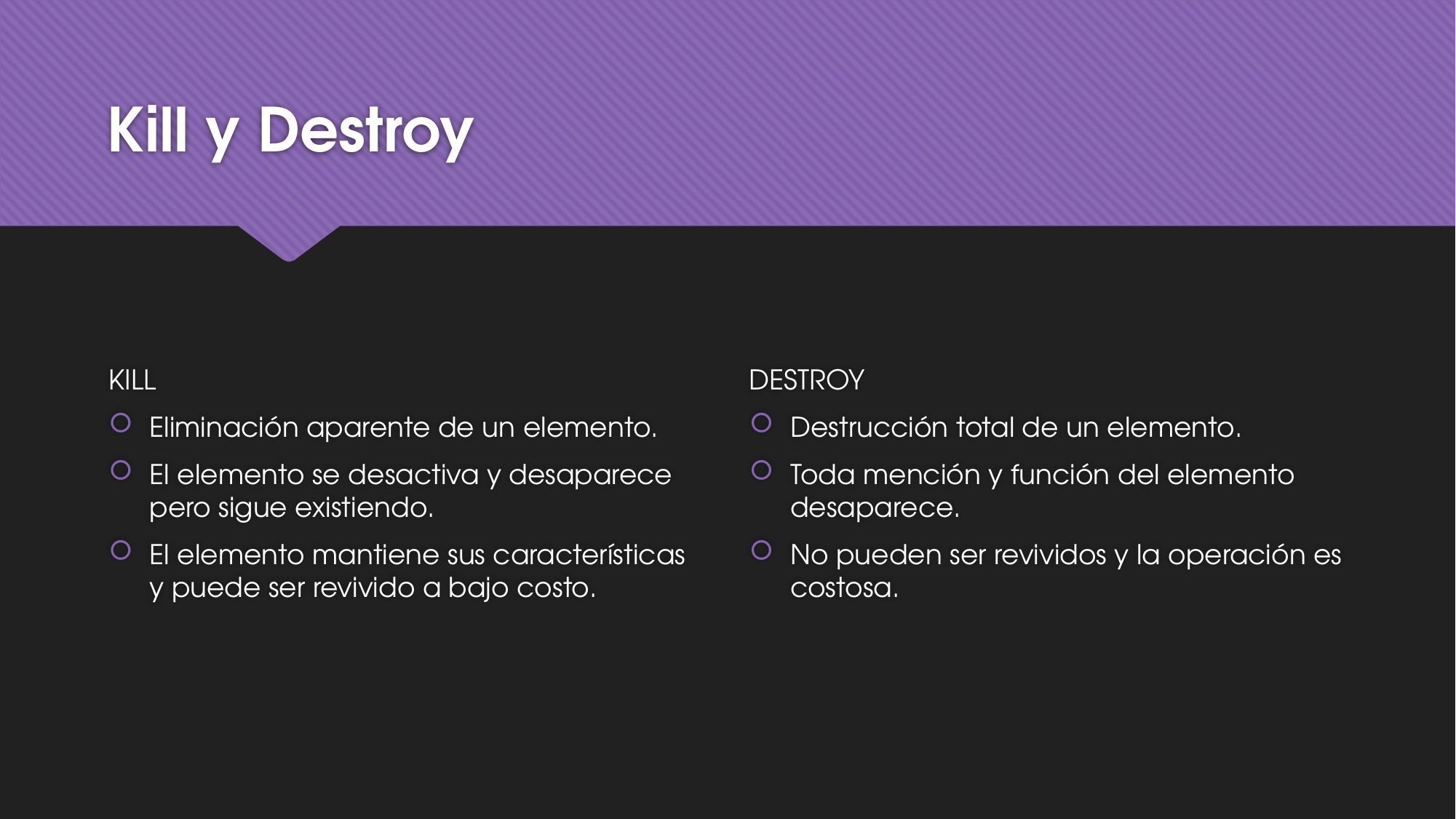

# Kill y Destroy
KILL
Eliminación aparente de un elemento.
El elemento se desactiva y desaparece pero sigue existiendo.
El elemento mantiene sus características y puede ser revivido a bajo costo.
DESTROY
Destrucción total de un elemento.
Toda mención y función del elemento desaparece.
No pueden ser revividos y la operación es costosa.